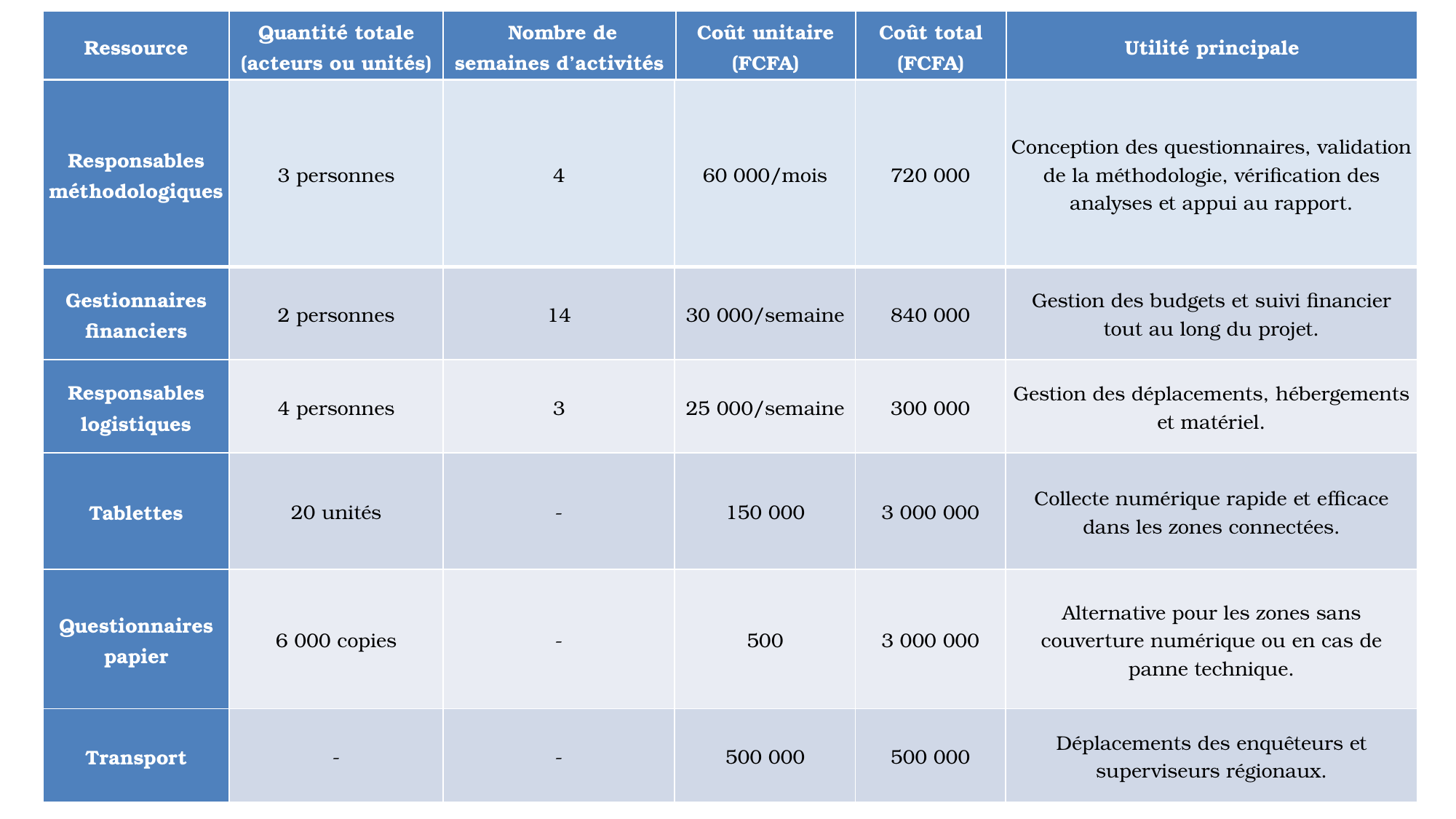

| Ressource | Quantité totale (acteurs ou unités) | Nombre de semaines d’activités | Coût unitaire (FCFA) | Coût total (FCFA) | Utilité principale |
| --- | --- | --- | --- | --- | --- |
| Responsables méthodologiques | 3 personnes | 4 | 60 000/mois | 720 000 | Conception des questionnaires, validation de la méthodologie, vérification des analyses et appui au rapport. |
| --- | --- | --- | --- | --- | --- |
| Gestionnaires financiers | 2 personnes | 14 | 30 000/semaine | 840 000 | Gestion des budgets et suivi financier tout au long du projet. |
| Responsables logistiques | 4 personnes | 3 | 25 000/semaine | 300 000 | Gestion des déplacements, hébergements et matériel. |
| Tablettes | 20 unités | - | 150 000 | 3 000 000 | Collecte numérique rapide et efficace dans les zones connectées. |
| Questionnaires papier | 6 000 copies | - | 500 | 3 000 000 | Alternative pour les zones sans couverture numérique ou en cas de panne technique. |
| Transport | - | - | 500 000 | 500 000 | Déplacements des enquêteurs et superviseurs régionaux. |